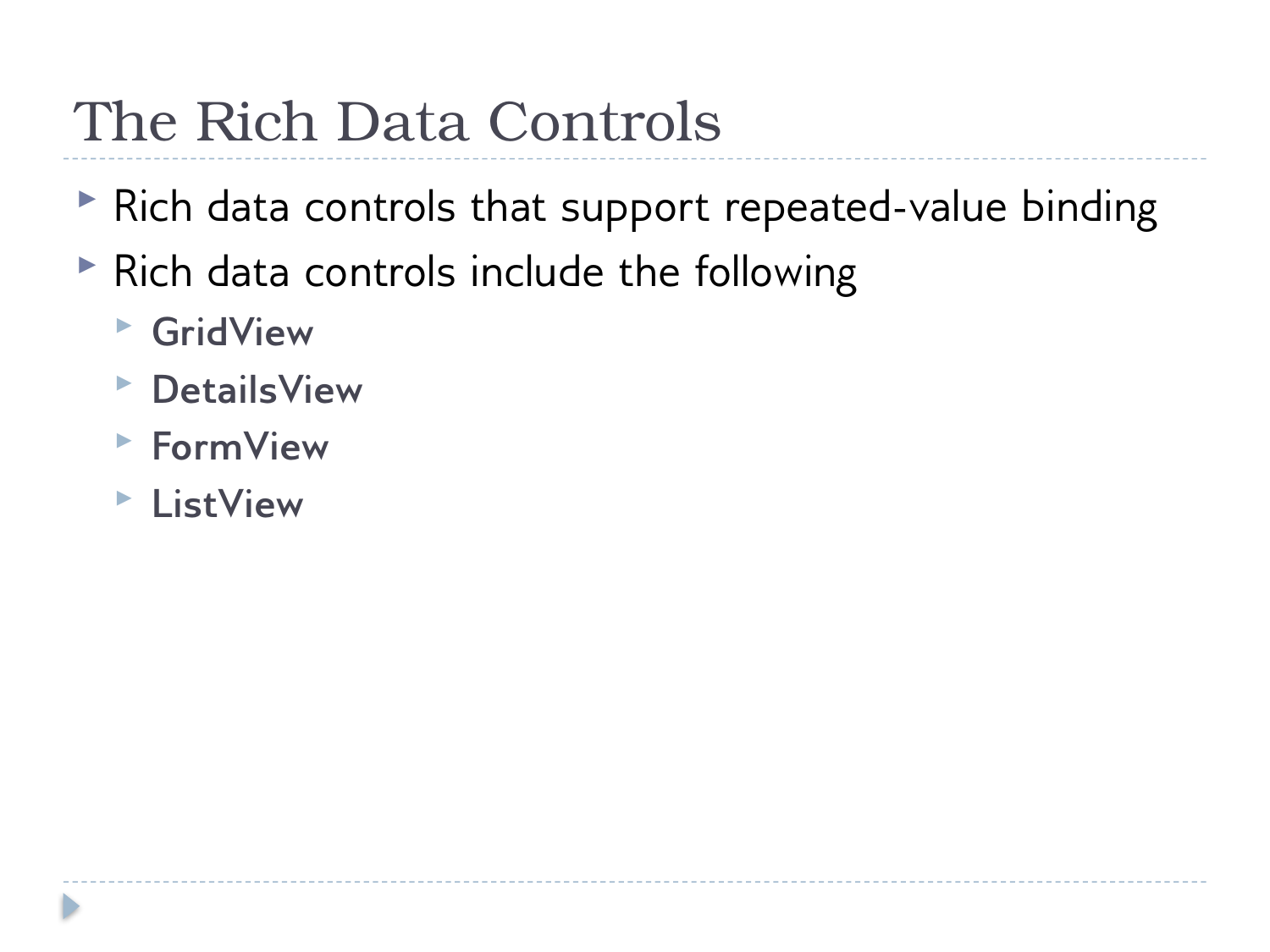

# The Rich Data Controls
Rich data controls that support repeated-value binding
Rich data controls include the following
GridView
DetailsView
FormView
ListView